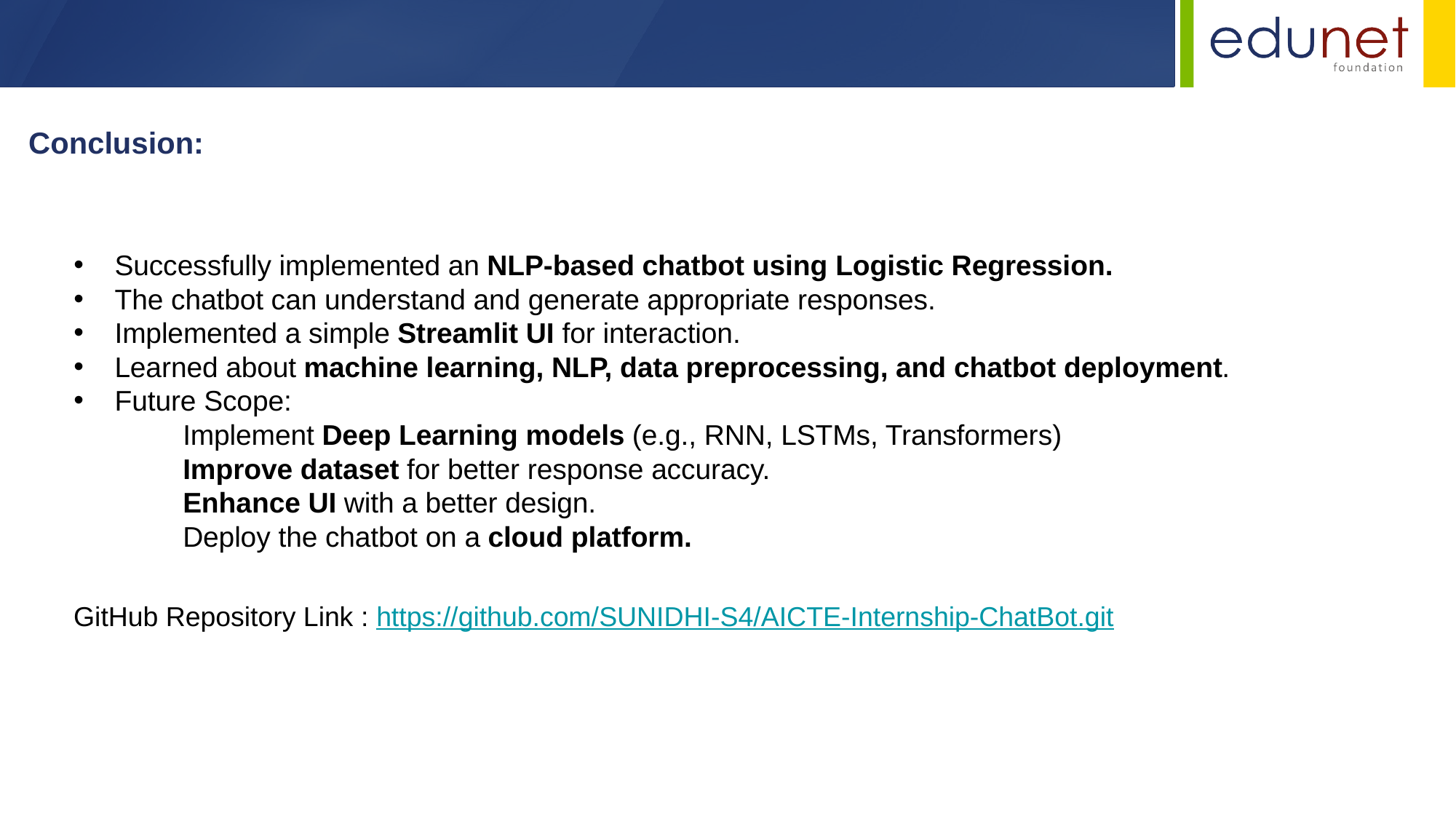

Conclusion:
Successfully implemented an NLP-based chatbot using Logistic Regression.
The chatbot can understand and generate appropriate responses.
Implemented a simple Streamlit UI for interaction.
Learned about machine learning, NLP, data preprocessing, and chatbot deployment.
Future Scope:
	Implement Deep Learning models (e.g., RNN, LSTMs, Transformers)
	Improve dataset for better response accuracy.
	Enhance UI with a better design.
	Deploy the chatbot on a cloud platform.
GitHub Repository Link : https://github.com/SUNIDHI-S4/AICTE-Internship-ChatBot.git